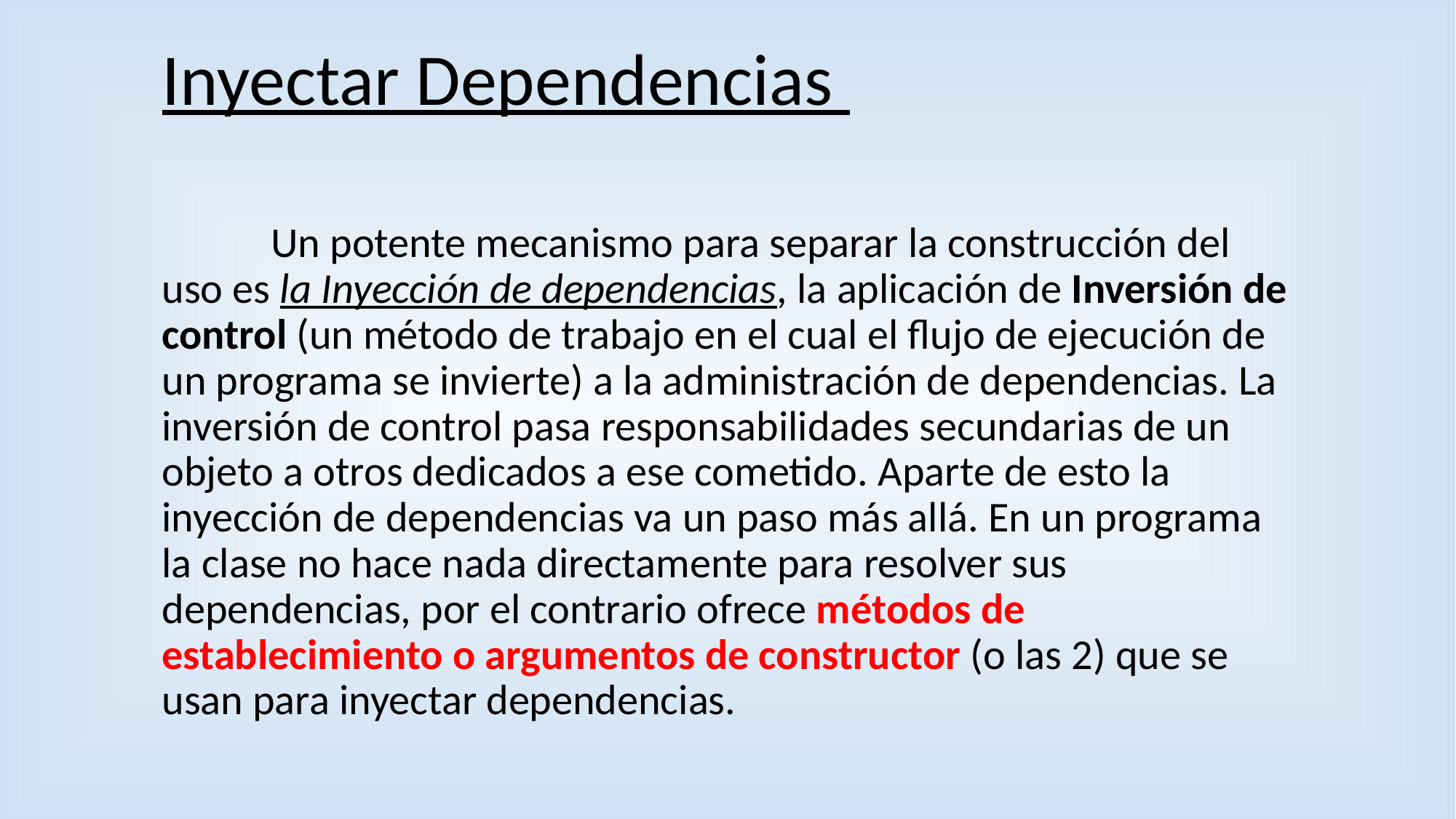

# Inyectar Dependencias
	Un potente mecanismo para separar la construcción del uso es la Inyección de dependencias, la aplicación de Inversión de control (un método de trabajo en el cual el flujo de ejecución de un programa se invierte) a la administración de dependencias. La inversión de control pasa responsabilidades secundarias de un objeto a otros dedicados a ese cometido. Aparte de esto la inyección de dependencias va un paso más allá. En un programa la clase no hace nada directamente para resolver sus dependencias, por el contrario ofrece métodos de establecimiento o argumentos de constructor (o las 2) que se usan para inyectar dependencias.